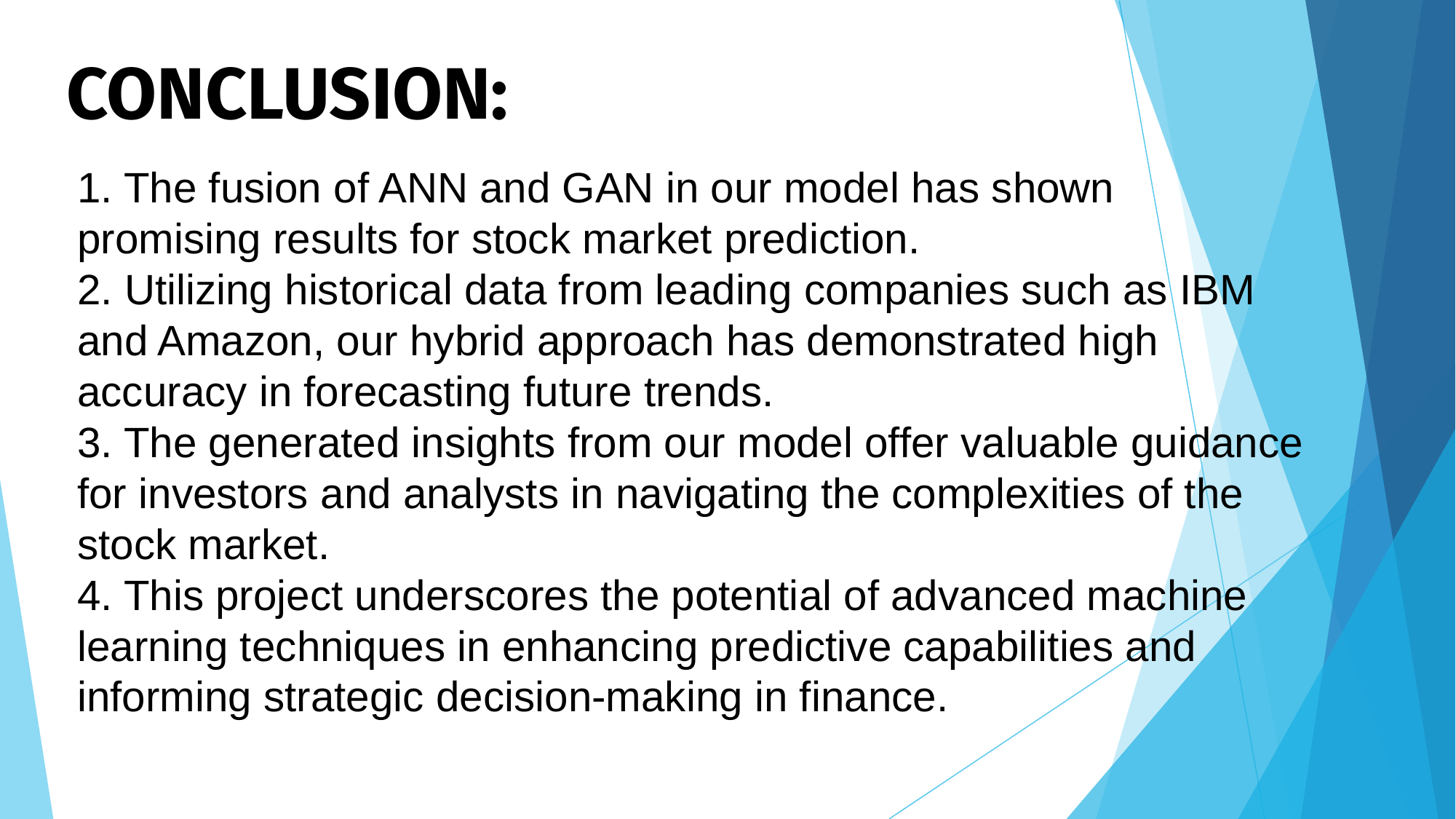

# CONCLUSION:
1. The fusion of ANN and GAN in our model has shown promising results for stock market prediction.
2. Utilizing historical data from leading companies such as IBM and Amazon, our hybrid approach has demonstrated high accuracy in forecasting future trends.
3. The generated insights from our model offer valuable guidance for investors and analysts in navigating the complexities of the stock market.
4. This project underscores the potential of advanced machine learning techniques in enhancing predictive capabilities and informing strategic decision-making in finance.